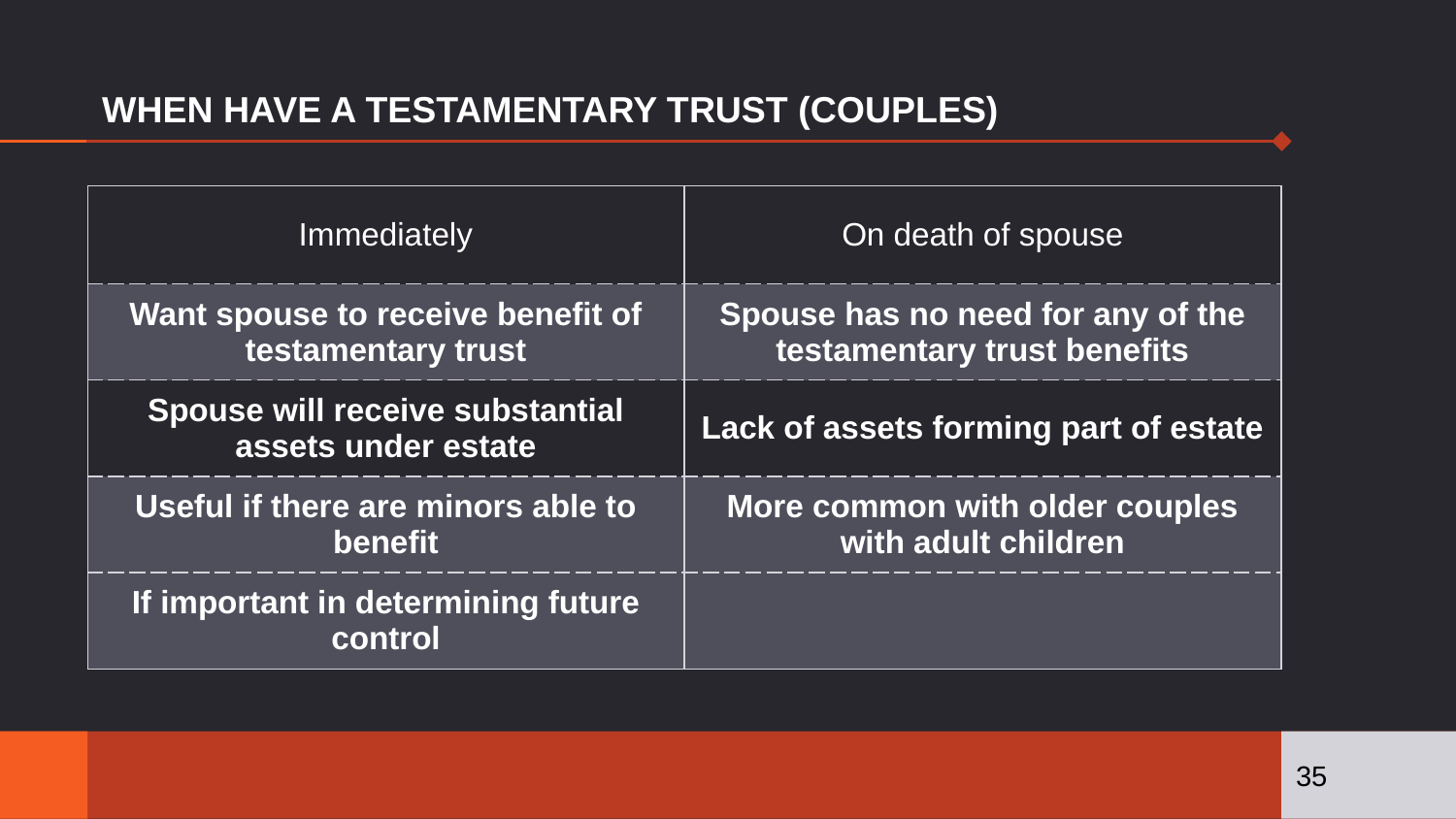

# WHEN HAVE A TESTAMENTARY TRUST (COUPLES)
| Immediately | On death of spouse |
| --- | --- |
| Want spouse to receive benefit of testamentary trust | Spouse has no need for any of the testamentary trust benefits |
| Spouse will receive substantial assets under estate | Lack of assets forming part of estate |
| Useful if there are minors able to benefit | More common with older couples with adult children |
| If important in determining future control |  |
35